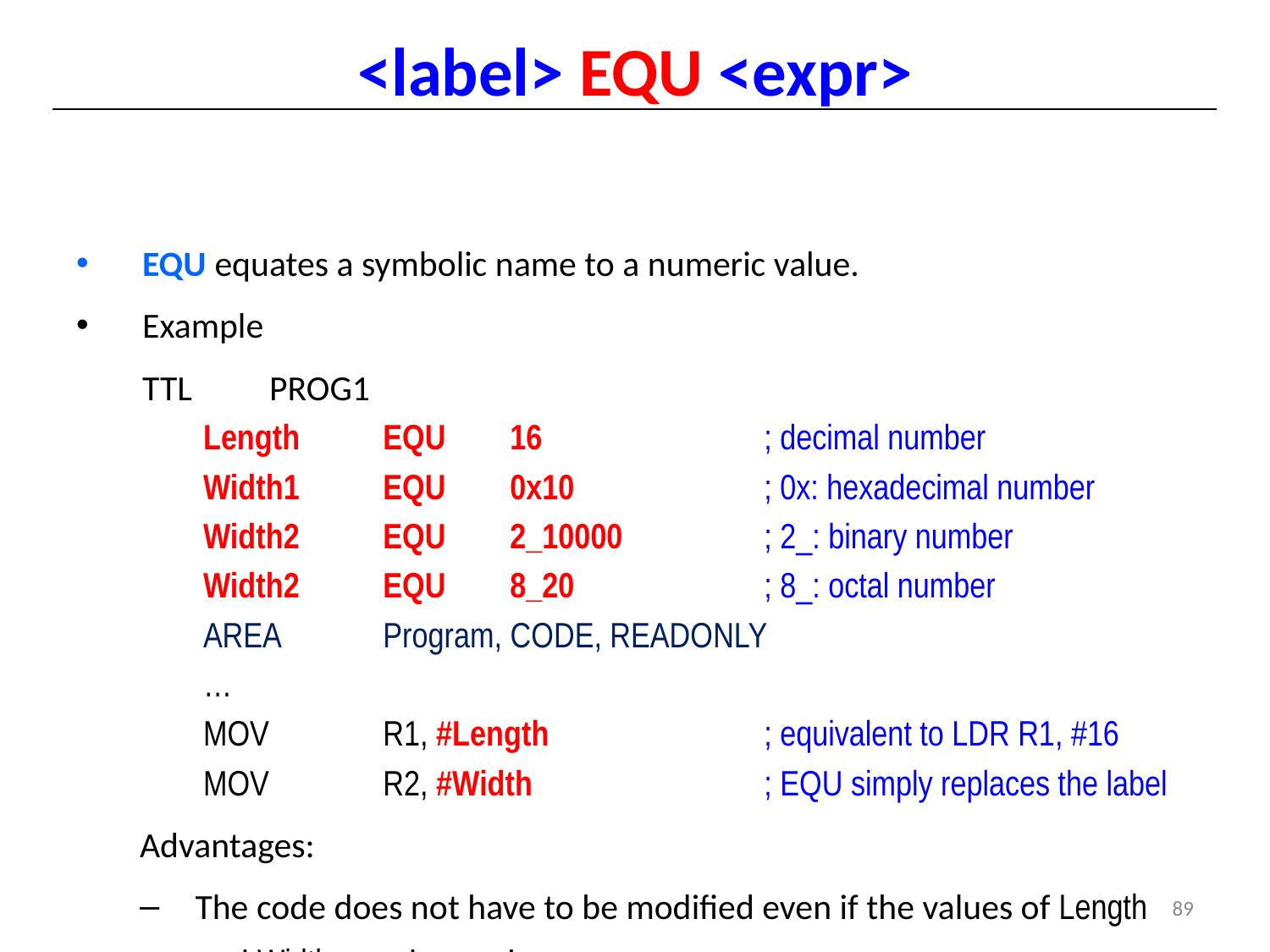

# <label> EQU <expr>
EQU equates a symbolic name to a numeric value.
Example
	TTL	PROG1
Length	EQU	16		; decimal number
Width1	EQU	0x10		; 0x: hexadecimal number
Width2	EQU	2_10000		; 2_: binary number
Width2	EQU	8_20		; 8_: octal number
AREA 	Program, CODE, READONLY
…
MOV	R1, #Length		; equivalent to LDR R1, #16
MOV	R2, #Width		; EQU simply replaces the label
Advantages:
The code does not have to be modified even if the values of Length and Width are changed.
89